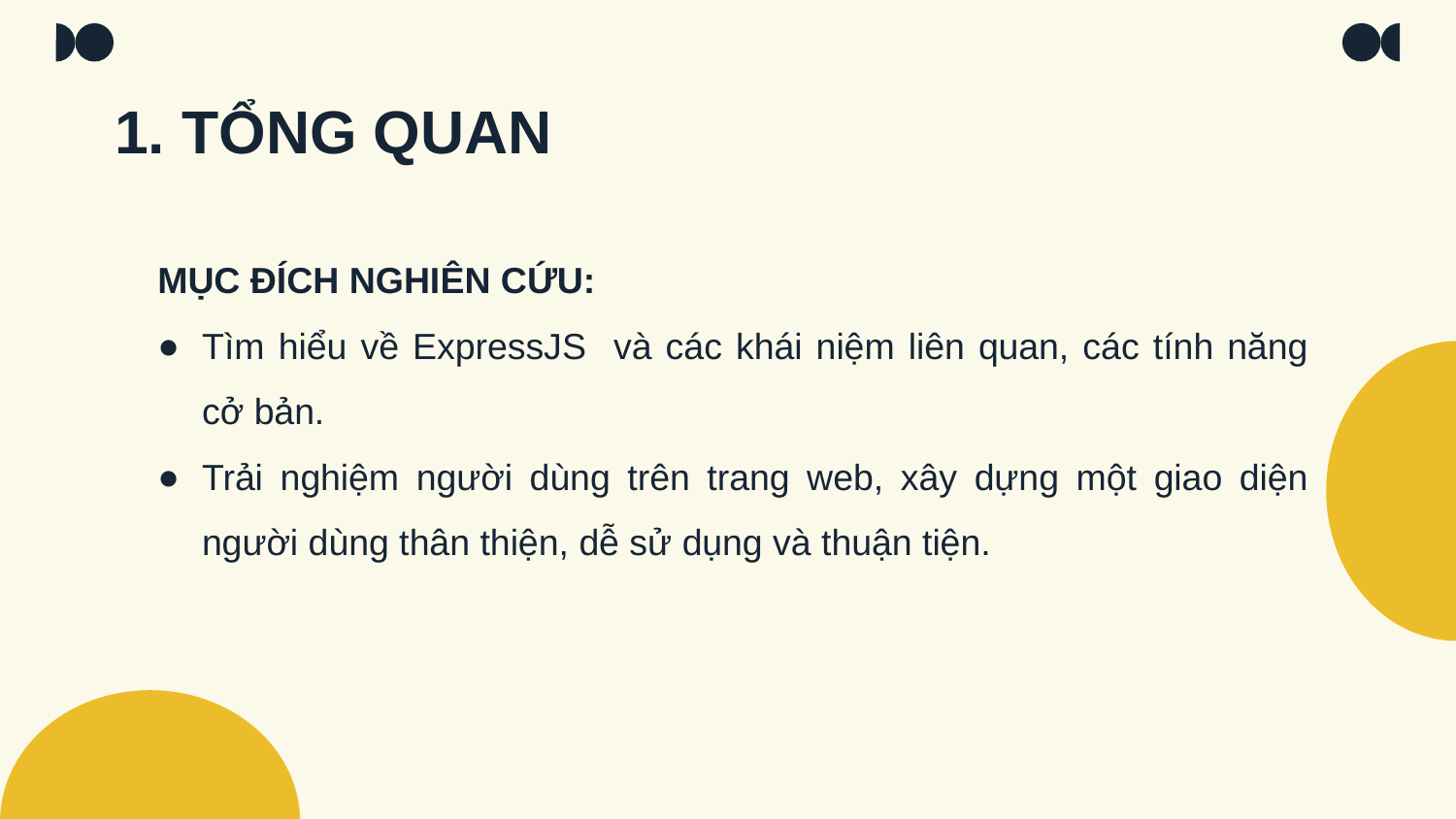

# 1. TỔNG QUAN
MỤC ĐÍCH NGHIÊN CỨU:
Tìm hiểu về ExpressJS  và các khái niệm liên quan, các tính năng cở bản.
Trải nghiệm người dùng trên trang web, xây dựng một giao diện người dùng thân thiện, dễ sử dụng và thuận tiện.